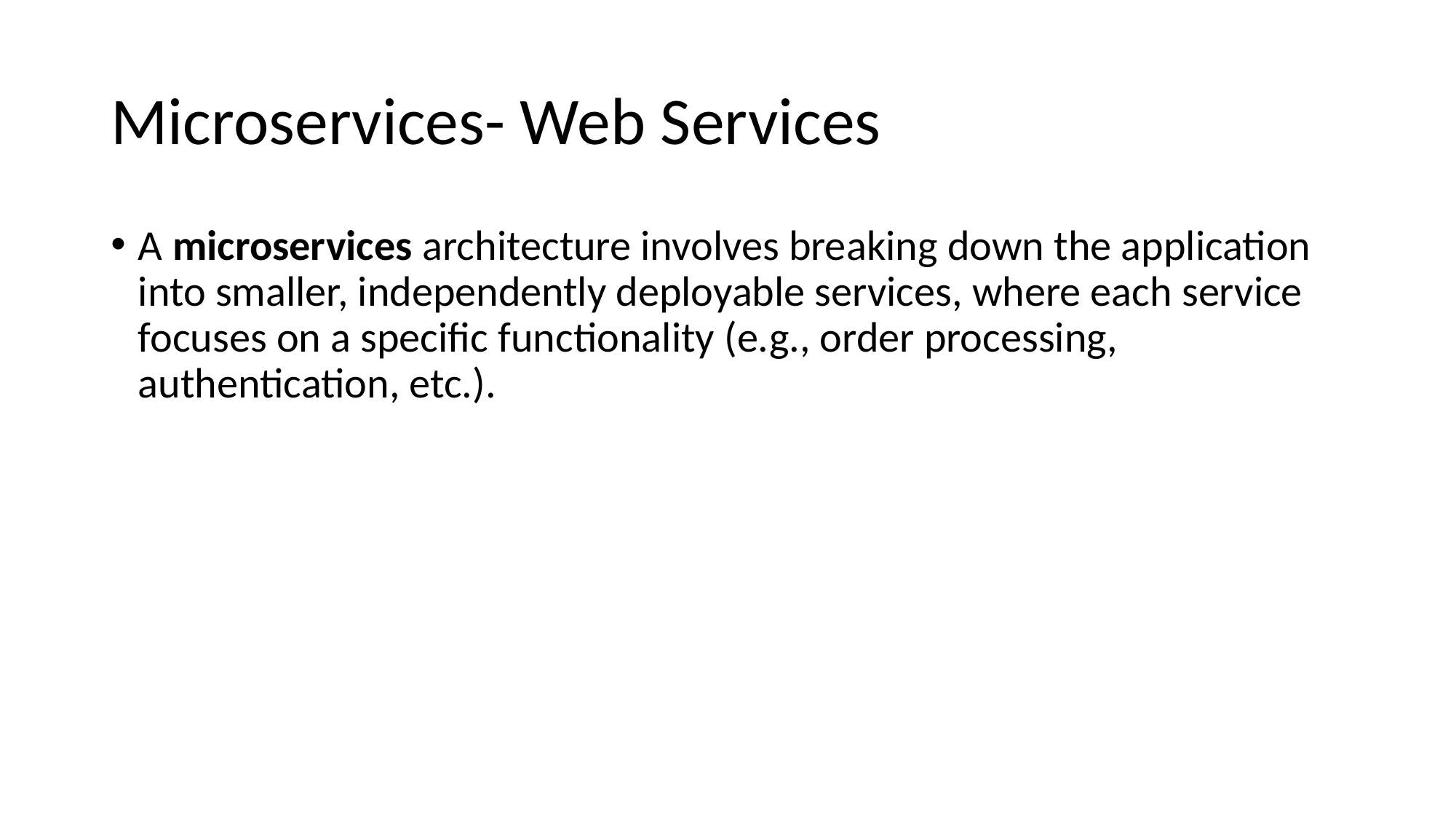

# Microservices- Web Services
A microservices architecture involves breaking down the application into smaller, independently deployable services, where each service focuses on a specific functionality (e.g., order processing, authentication, etc.).